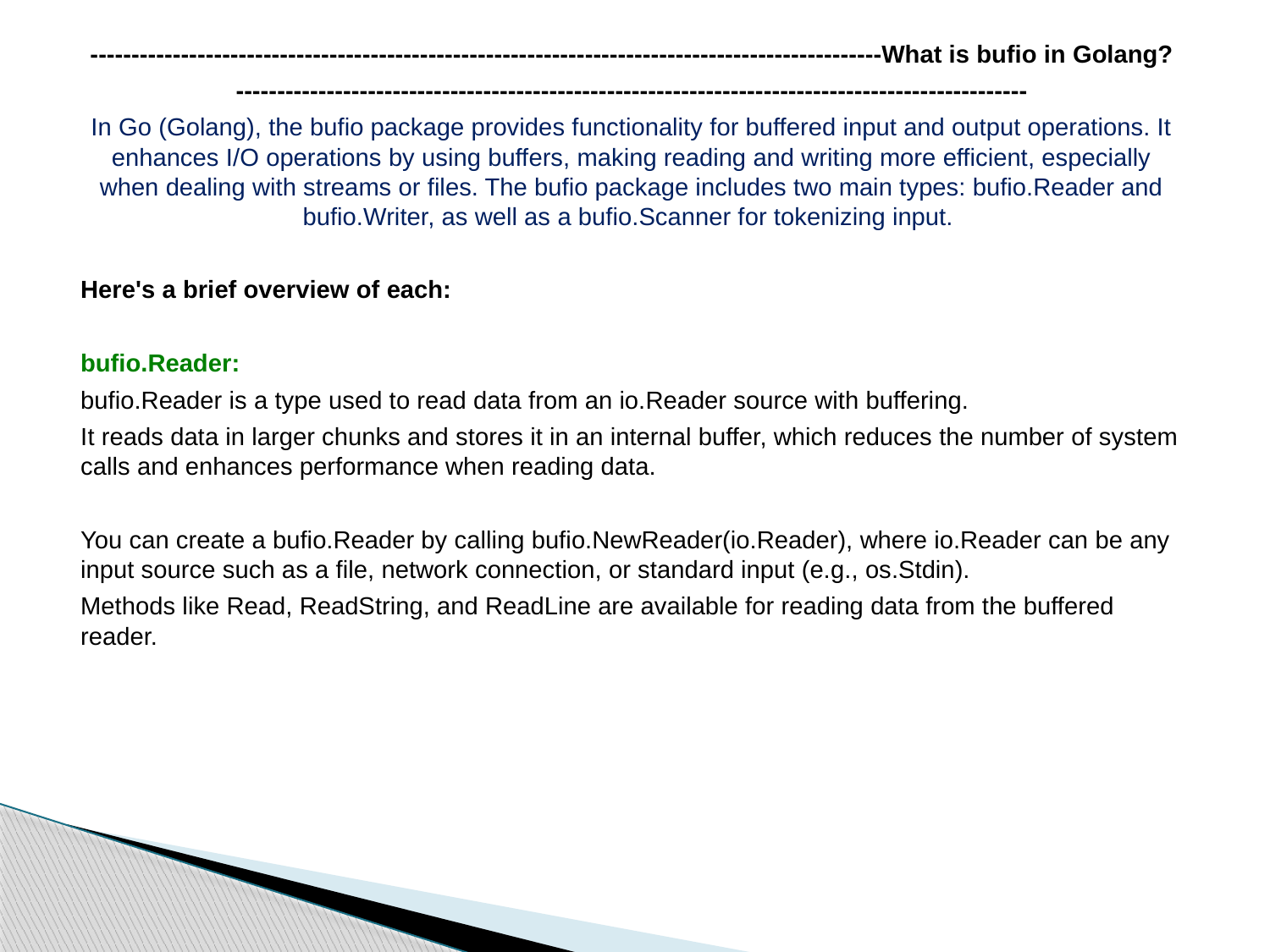

------------------------------------------------------------------------------------------------What is bufio in Golang?
------------------------------------------------------------------------------------------------
In Go (Golang), the bufio package provides functionality for buffered input and output operations. It enhances I/O operations by using buffers, making reading and writing more efficient, especially when dealing with streams or files. The bufio package includes two main types: bufio.Reader and bufio.Writer, as well as a bufio.Scanner for tokenizing input.

Here's a brief overview of each:

bufio.Reader:
bufio.Reader is a type used to read data from an io.Reader source with buffering.
It reads data in larger chunks and stores it in an internal buffer, which reduces the number of system calls and enhances performance when reading data.

You can create a bufio.Reader by calling bufio.NewReader(io.Reader), where io.Reader can be any input source such as a file, network connection, or standard input (e.g., os.Stdin).
Methods like Read, ReadString, and ReadLine are available for reading data from the buffered reader.